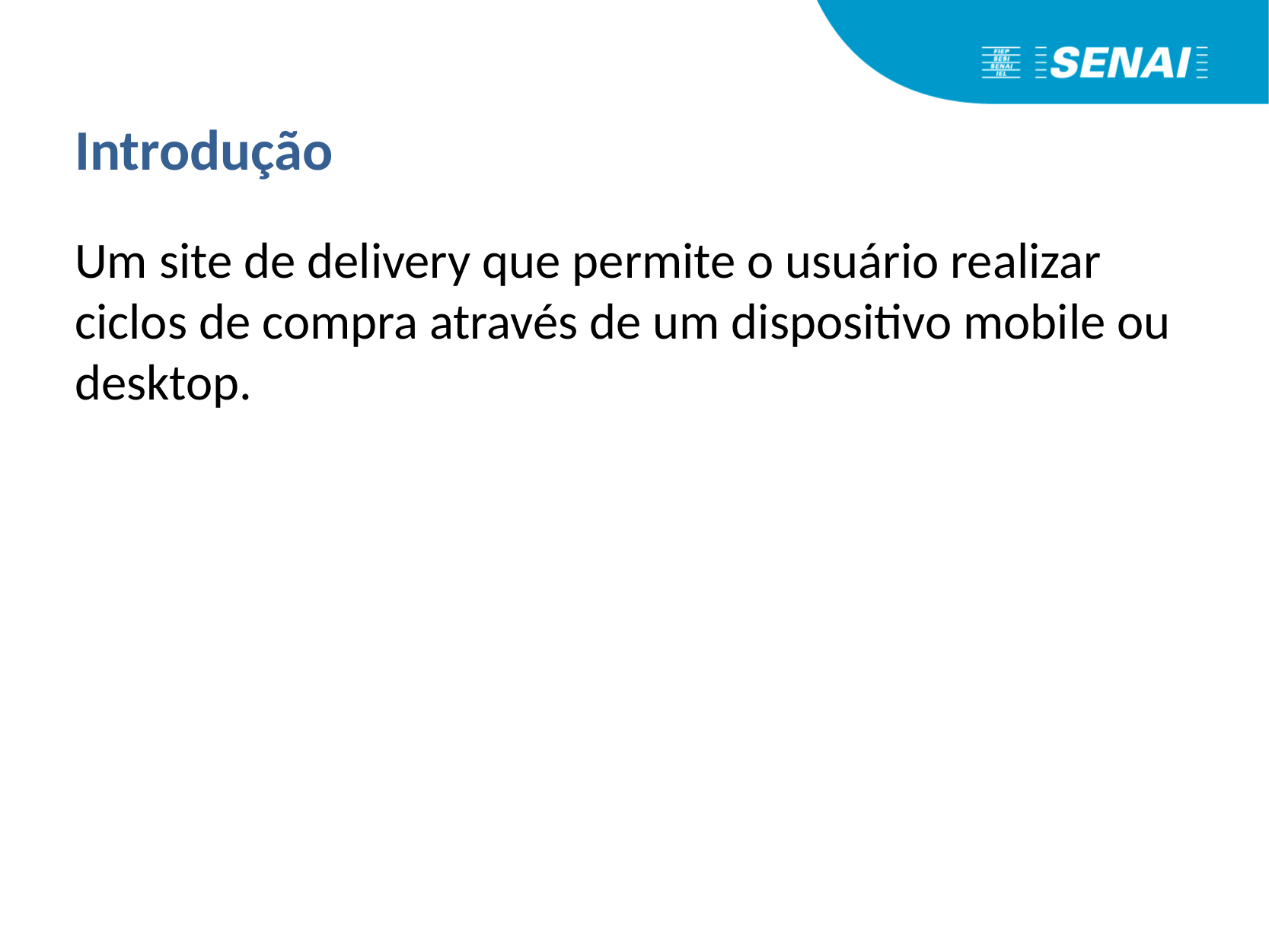

# Introdução
Um site de delivery que permite o usuário realizar ciclos de compra através de um dispositivo mobile ou desktop.